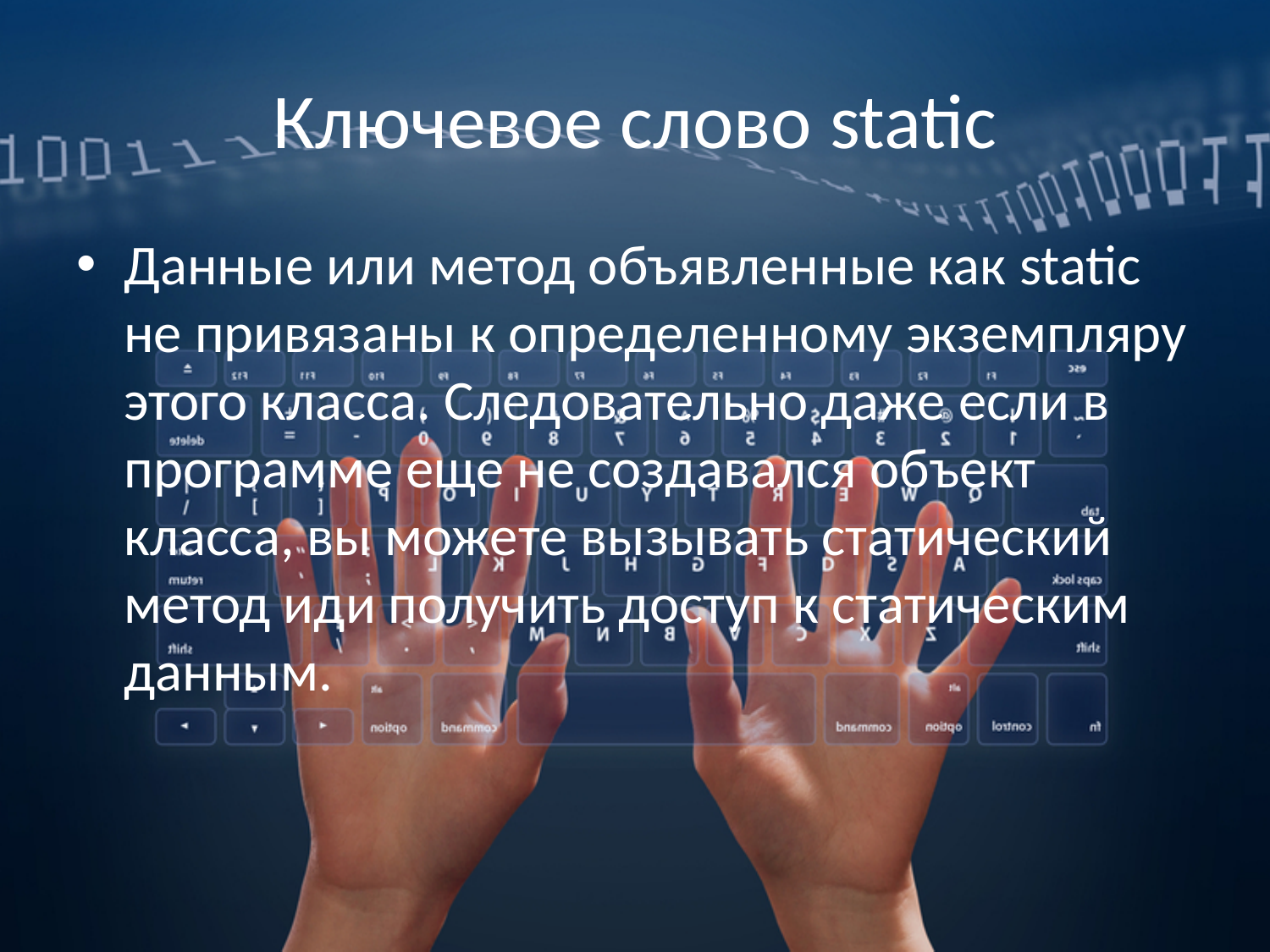

# Ключевое слово static
Данные или метод объявленные как static не привязаны к определенному экземпляру этого класса. Следовательно даже если в программе еще не создавался объект класса, вы можете вызывать статический метод иди получить доступ к статическим данным.